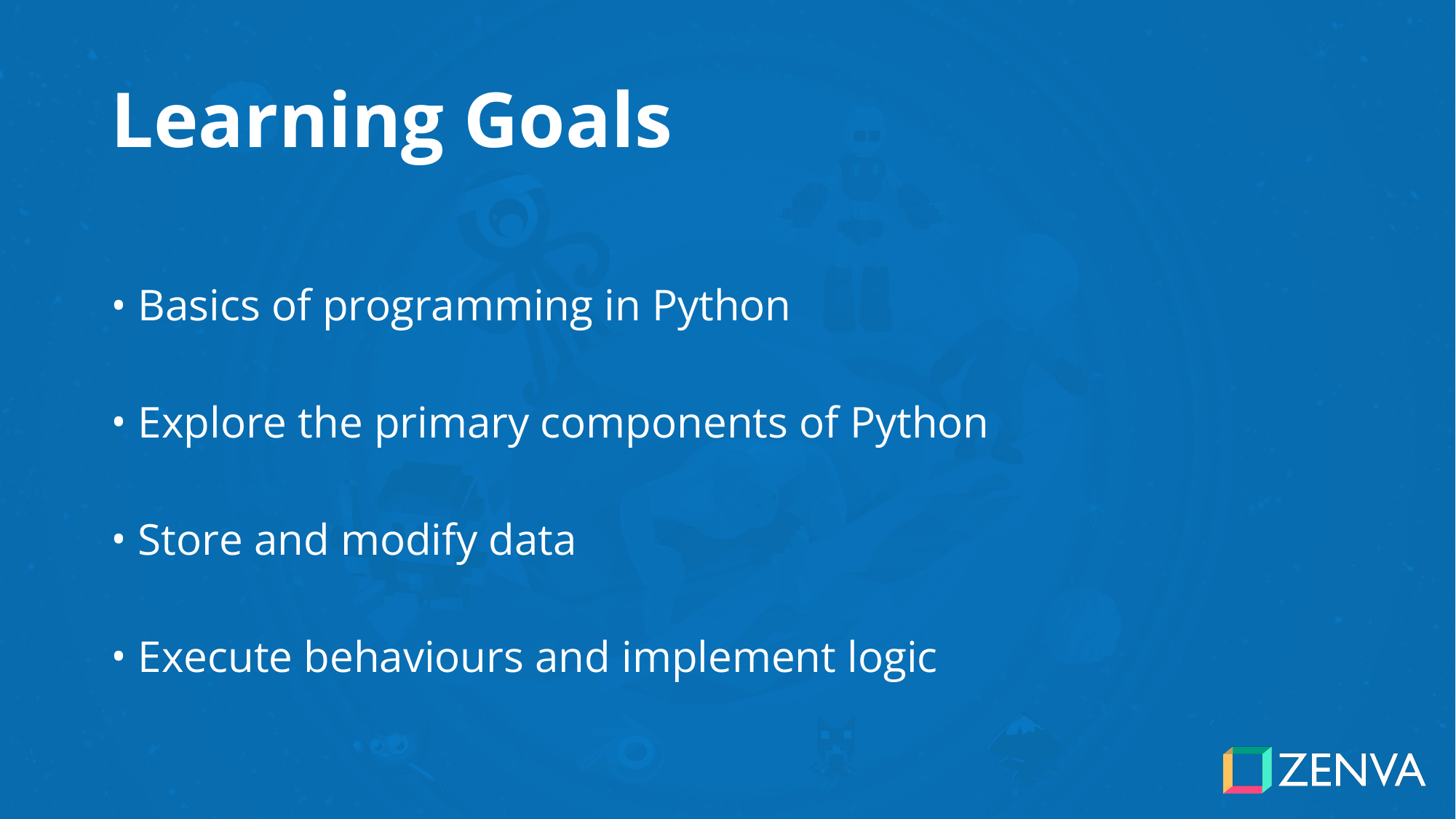

# Learning Goals
Basics of programming in Python
Explore the primary components of Python
Store and modify data
Execute behaviours and implement logic